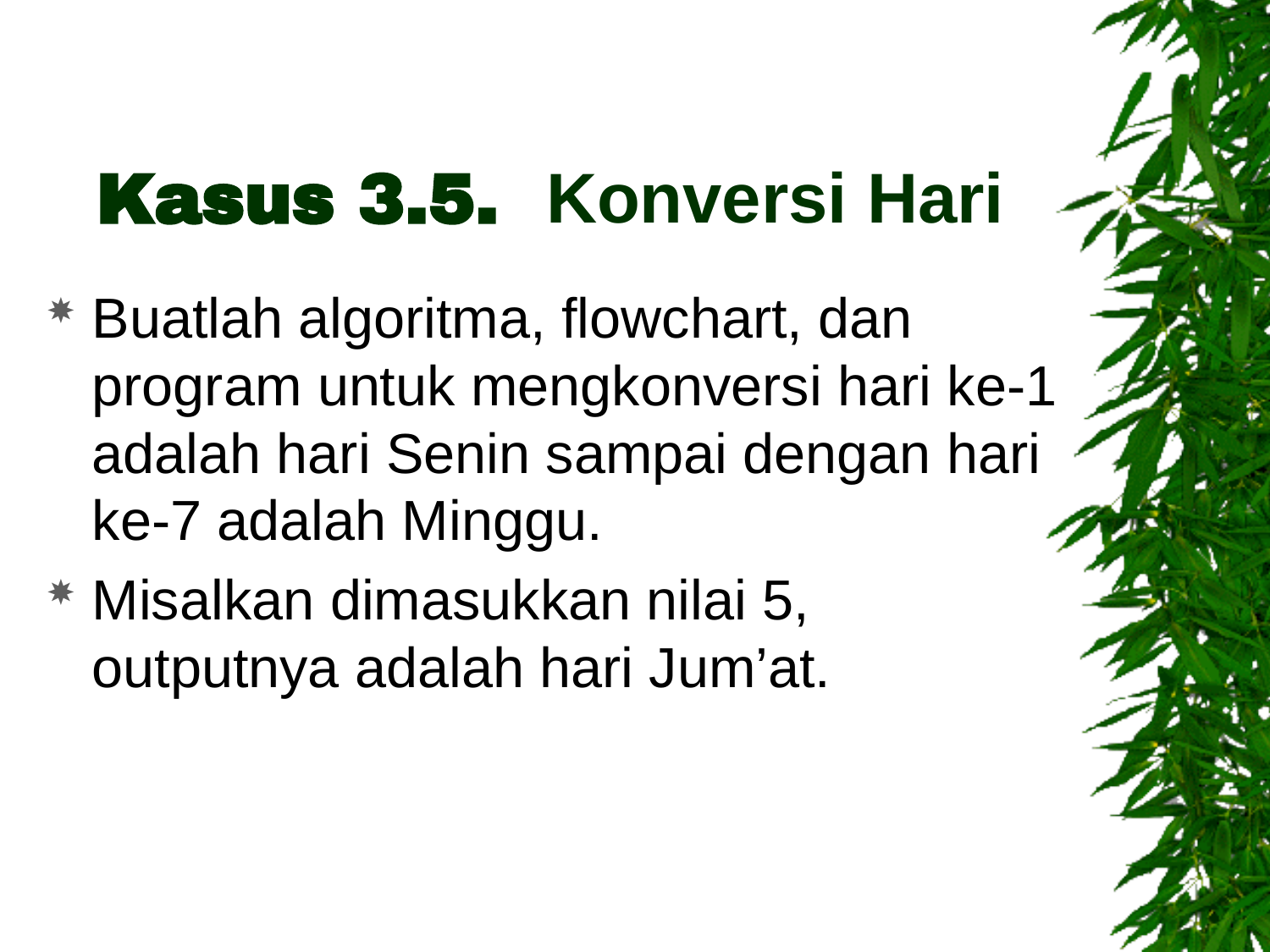

# Kasus 3.5.  Konversi Hari
Buatlah algoritma, flowchart, dan program untuk mengkonversi hari ke-1 adalah hari Senin sampai dengan hari ke-7 adalah Minggu.
Misalkan dimasukkan nilai 5, outputnya adalah hari Jum’at.